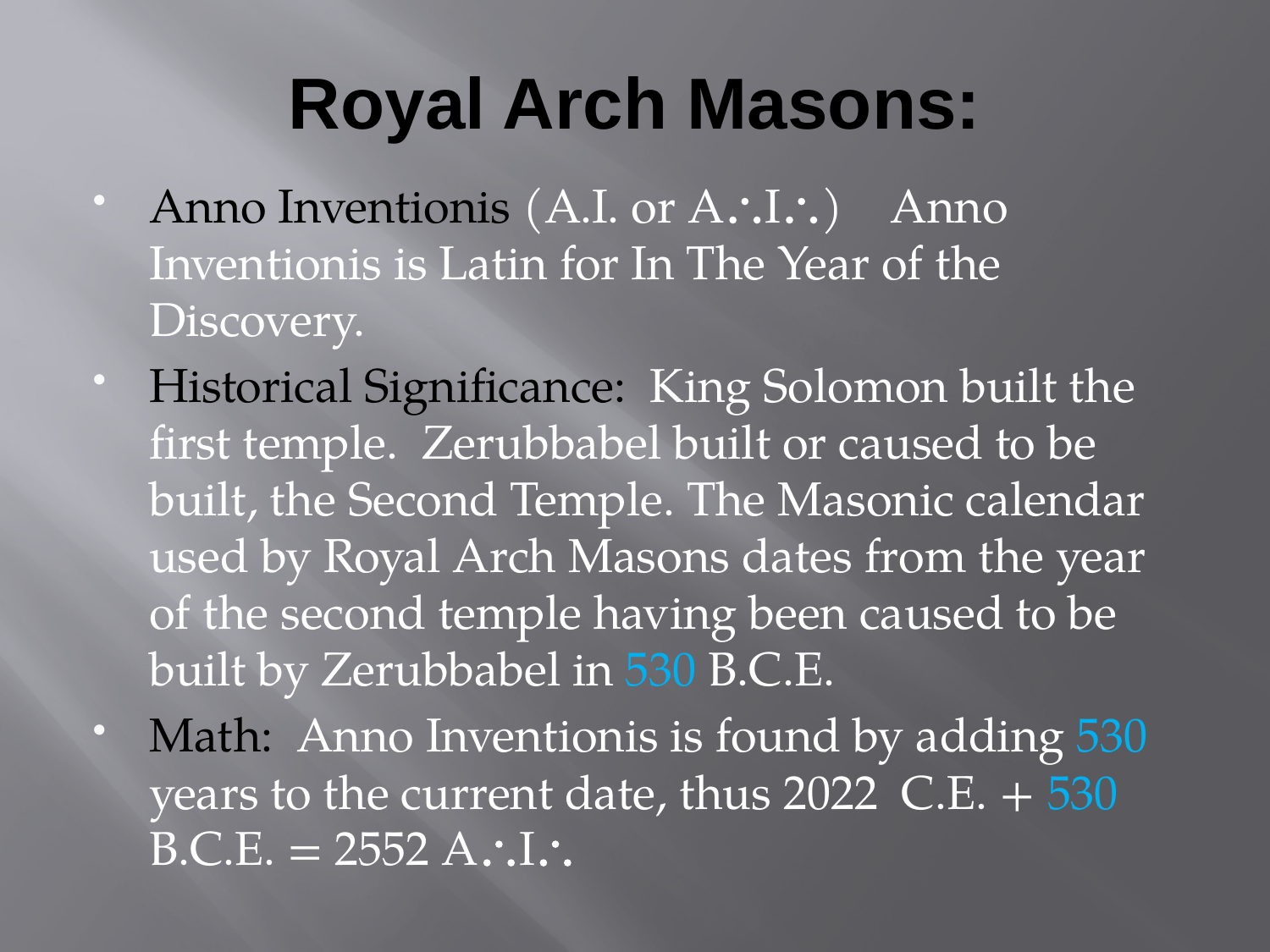

# Royal Arch Masons:
Anno Inventionis (A.I. or A∴I∴)    Anno Inventionis is Latin for In The Year of the Discovery.
Historical Significance:  King Solomon built the first temple.  Zerubbabel built or caused to be built, the Second Temple. The Masonic calendar used by Royal Arch Masons dates from the year of the second temple having been caused to be built by Zerubbabel in 530 B.C.E.
Math:  Anno Inventionis is found by adding 530 years to the current date, thus 2022  C.E. + 530 B.C.E. = 2552 A∴I∴